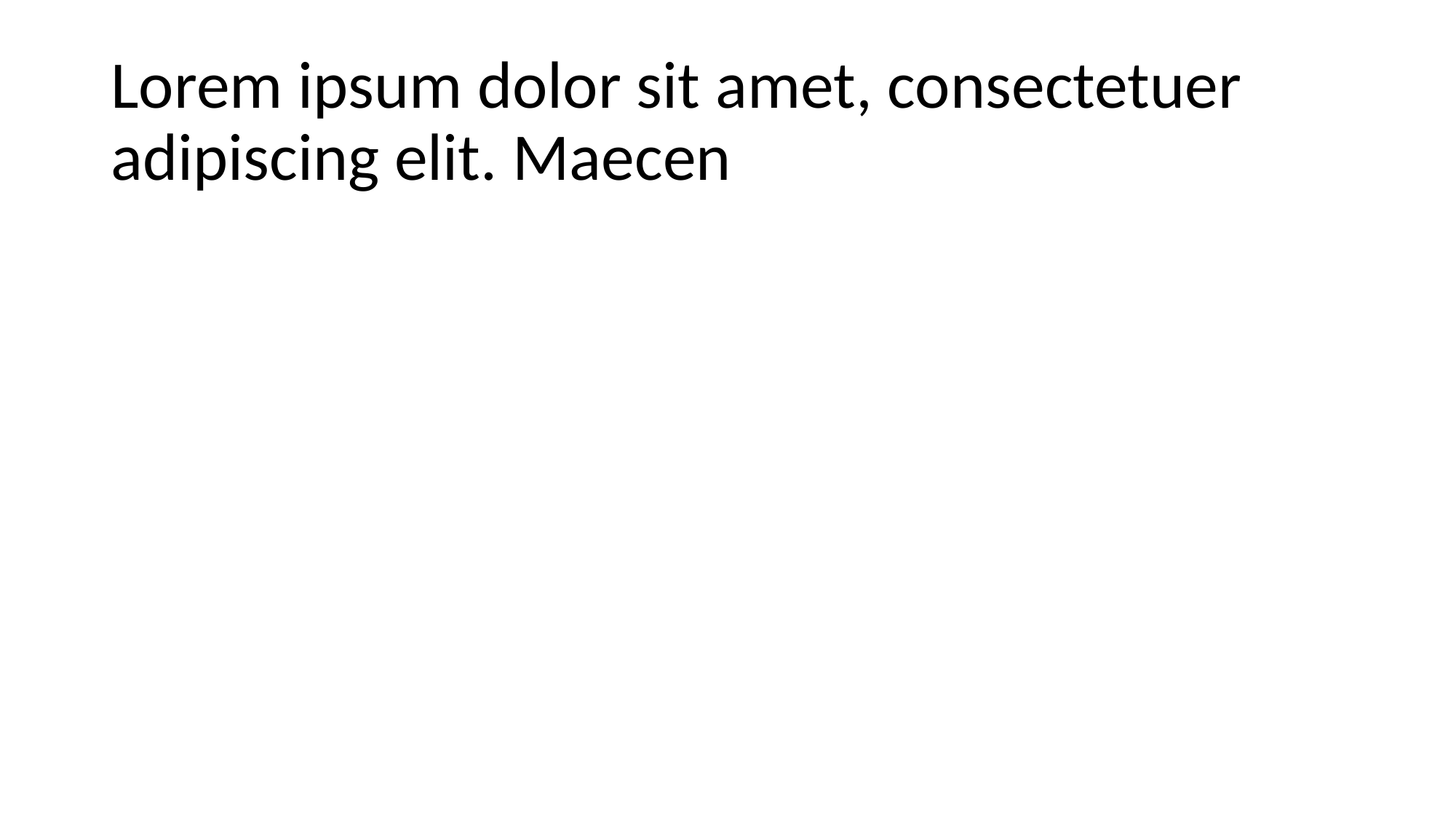

# Lorem ipsum dolor sit amet, consectetuer adipiscing elit. Maecen